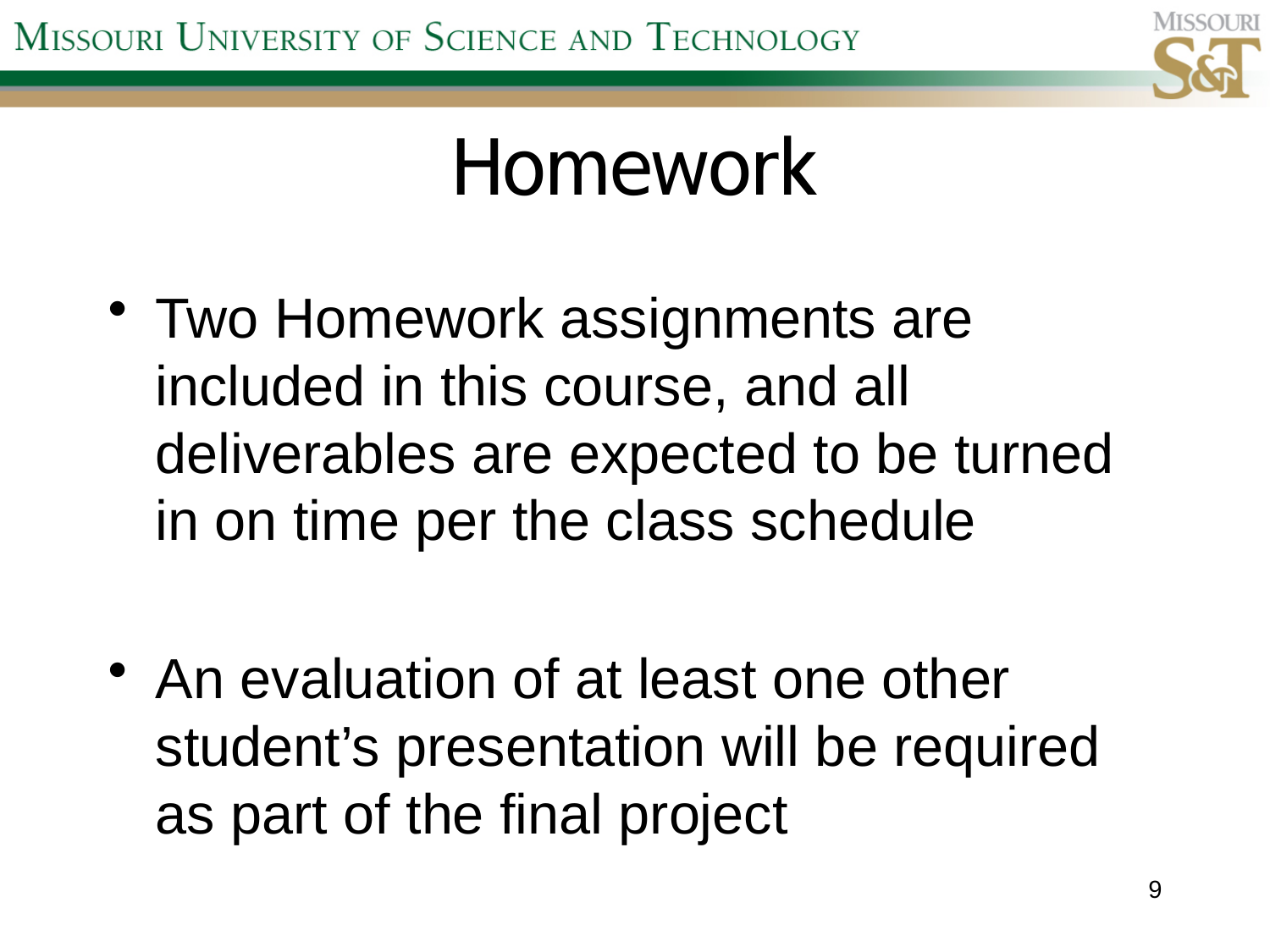

# Homework
Two Homework assignments are included in this course, and all deliverables are expected to be turned in on time per the class schedule

An evaluation of at least one other student’s presentation will be required as part of the final project

9